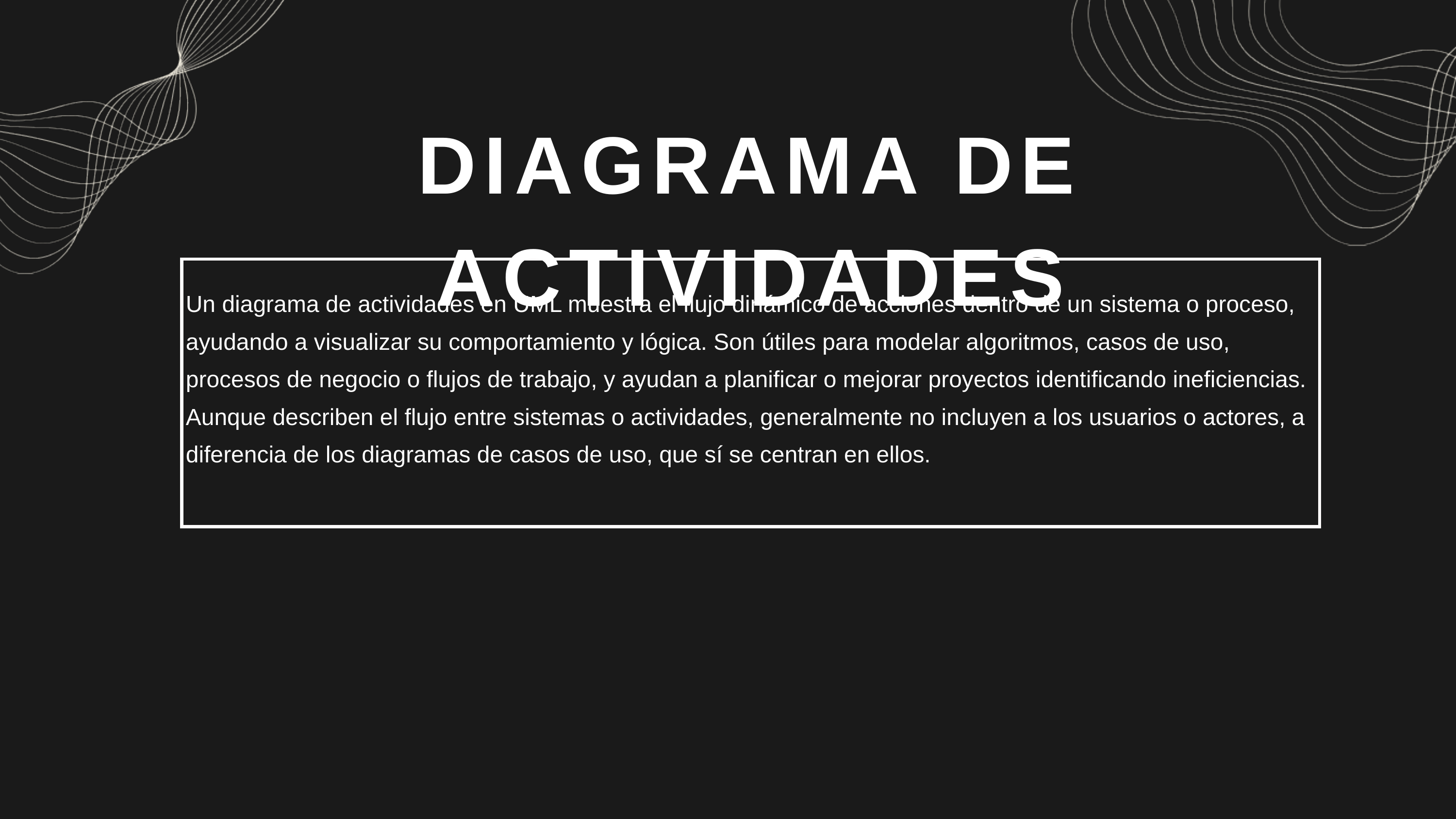

DIAGRAMA DE ACTIVIDADES

Un diagrama de actividades en UML muestra el flujo dinámico de acciones dentro de un sistema o proceso, ayudando a visualizar su comportamiento y lógica. Son útiles para modelar algoritmos, casos de uso, procesos de negocio o flujos de trabajo, y ayudan a planificar o mejorar proyectos identificando ineficiencias. Aunque describen el flujo entre sistemas o actividades, generalmente no incluyen a los usuarios o actores, a diferencia de los diagramas de casos de uso, que sí se centran en ellos.